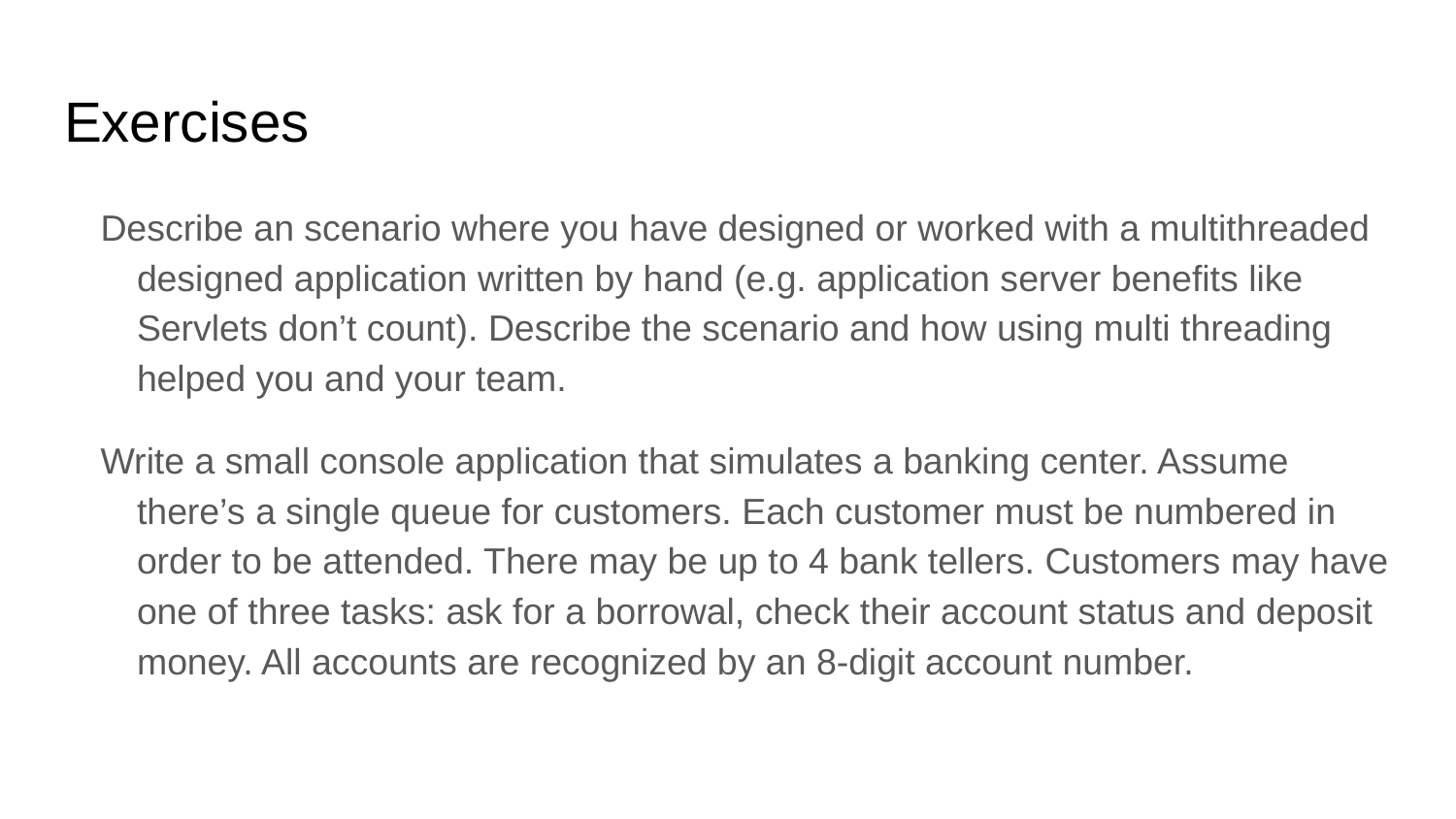

# Exercises
Describe an scenario where you have designed or worked with a multithreaded designed application written by hand (e.g. application server benefits like Servlets don’t count). Describe the scenario and how using multi threading helped you and your team.
Write a small console application that simulates a banking center. Assume there’s a single queue for customers. Each customer must be numbered in order to be attended. There may be up to 4 bank tellers. Customers may have one of three tasks: ask for a borrowal, check their account status and deposit money. All accounts are recognized by an 8-digit account number.